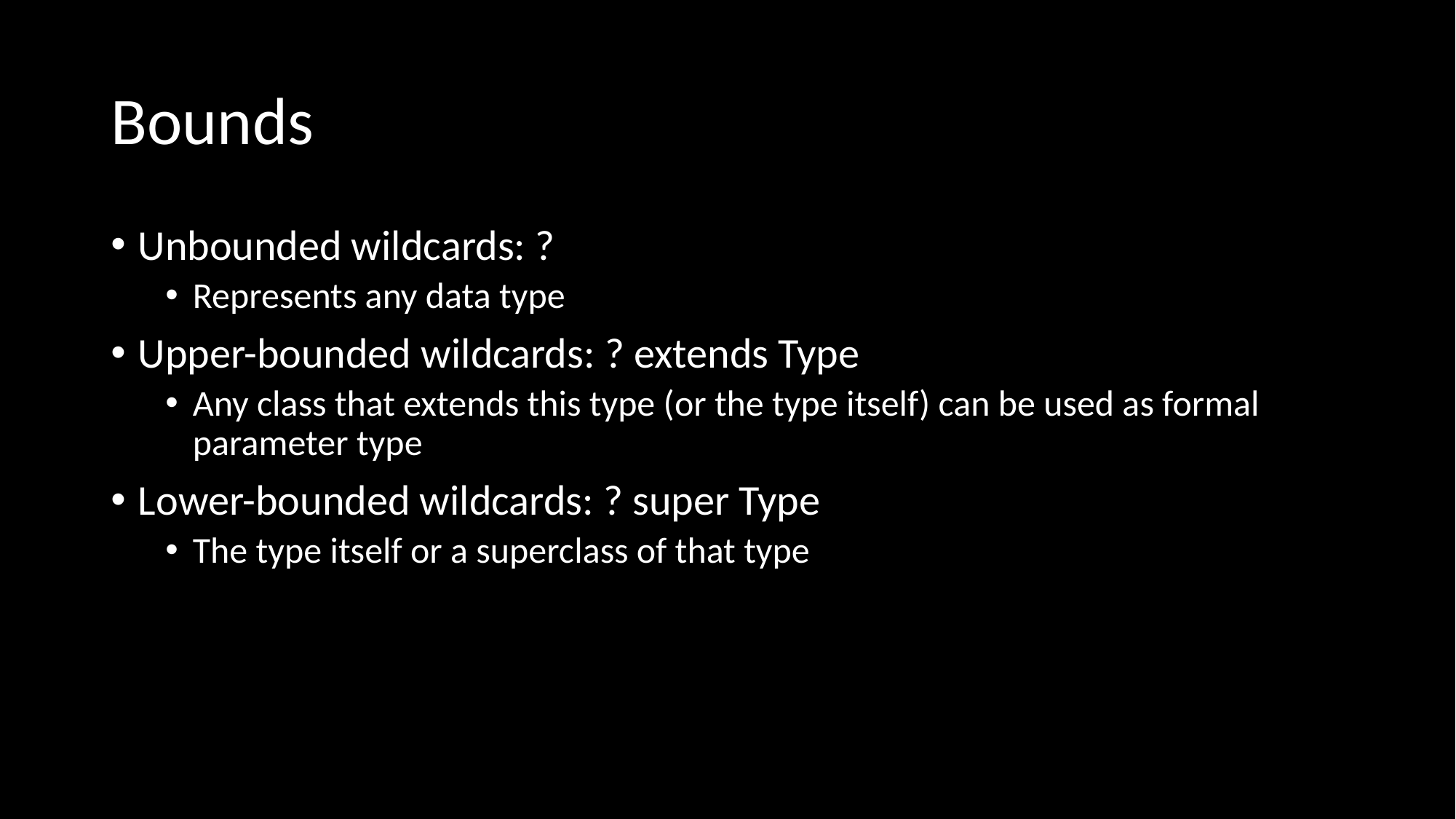

# Bounds
Unbounded wildcards: ?
Represents any data type
Upper-bounded wildcards: ? extends Type
Any class that extends this type (or the type itself) can be used as formal parameter type
Lower-bounded wildcards: ? super Type
The type itself or a superclass of that type